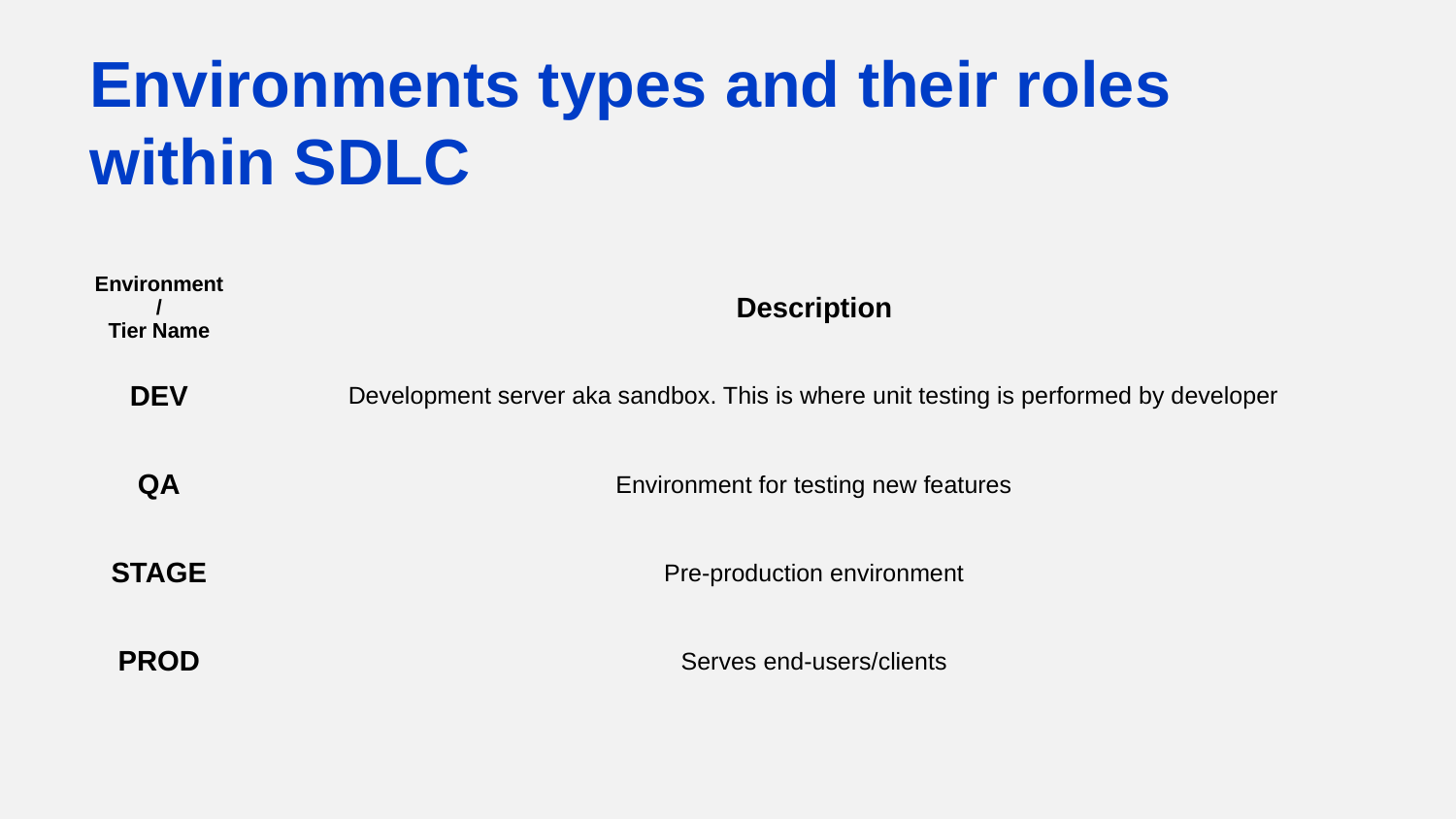

# Environments types and their roles within SDLC
| Environment / Tier Name | Description |
| --- | --- |
| DEV | Development server aka sandbox. This is where unit testing is performed by developer |
| QA | Environment for testing new features |
| STAGE | Pre-production environment |
| PROD | Serves end-users/clients |